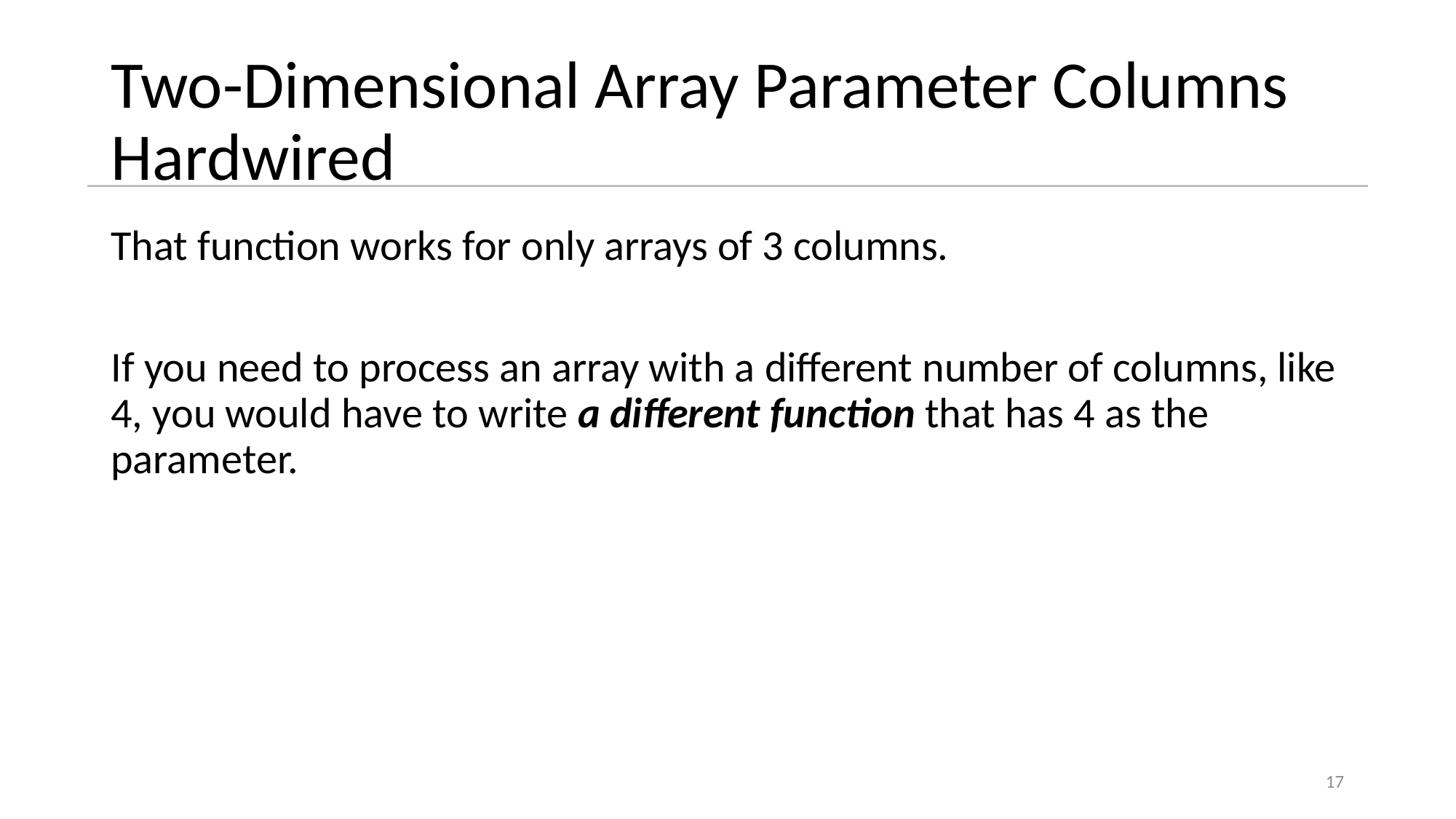

# Two-Dimensional Array Parameter Columns Hardwired
That function works for only arrays of 3 columns.

If you need to process an array with a different number of columns, like 4, you would have to write a different function that has 4 as the parameter.

17